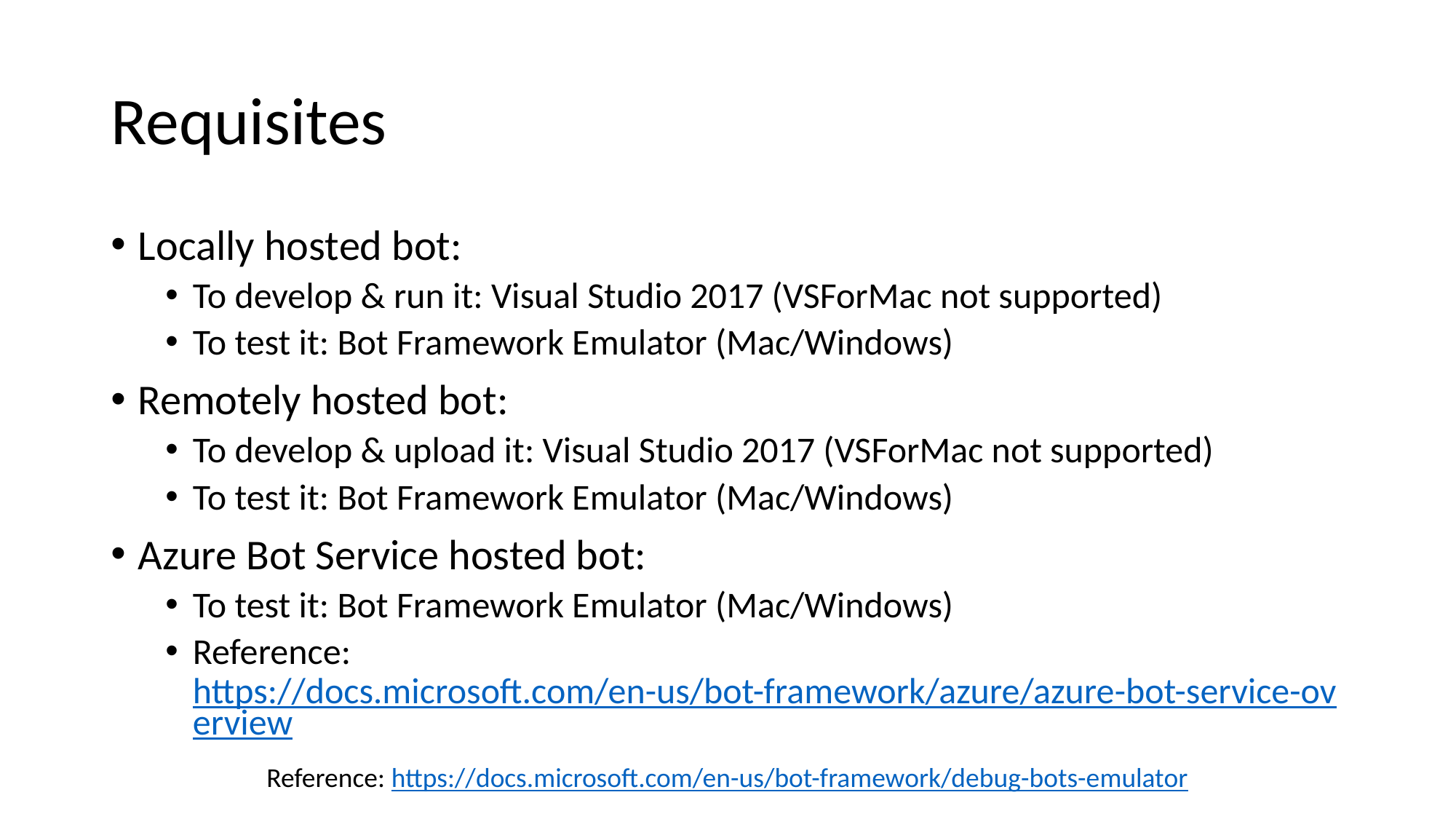

# Requisites
Locally hosted bot:
To develop & run it: Visual Studio 2017 (VSForMac not supported)
To test it: Bot Framework Emulator (Mac/Windows)
Remotely hosted bot:
To develop & upload it: Visual Studio 2017 (VSForMac not supported)
To test it: Bot Framework Emulator (Mac/Windows)
Azure Bot Service hosted bot:
To test it: Bot Framework Emulator (Mac/Windows)
Reference: https://docs.microsoft.com/en-us/bot-framework/azure/azure-bot-service-overview

Reference: https://docs.microsoft.com/en-us/bot-framework/debug-bots-emulator